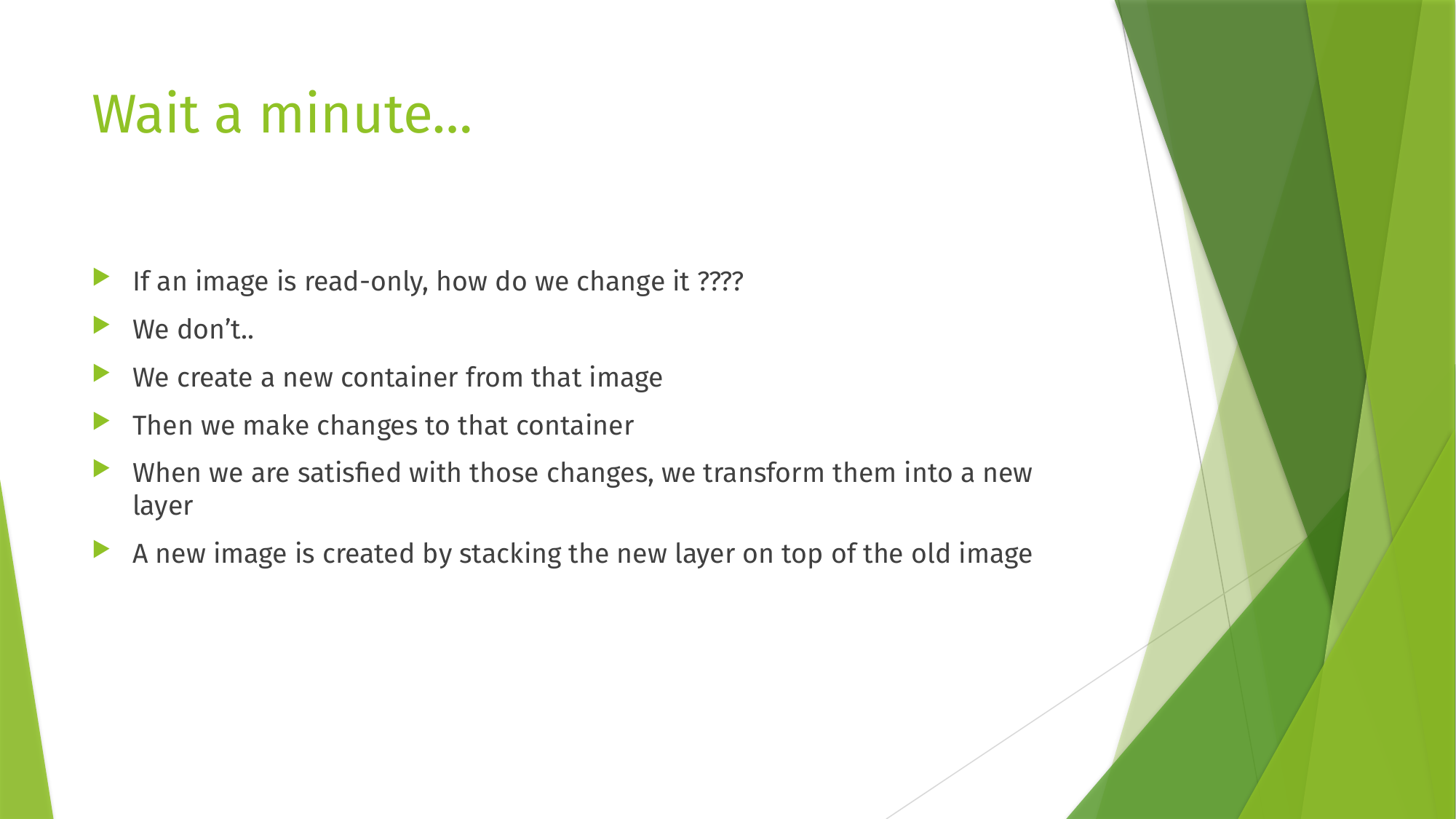

# Wait a minute…
If an image is read-only, how do we change it ????
We don’t..
We create a new container from that image
Then we make changes to that container
When we are satisfied with those changes, we transform them into a new layer
A new image is created by stacking the new layer on top of the old image